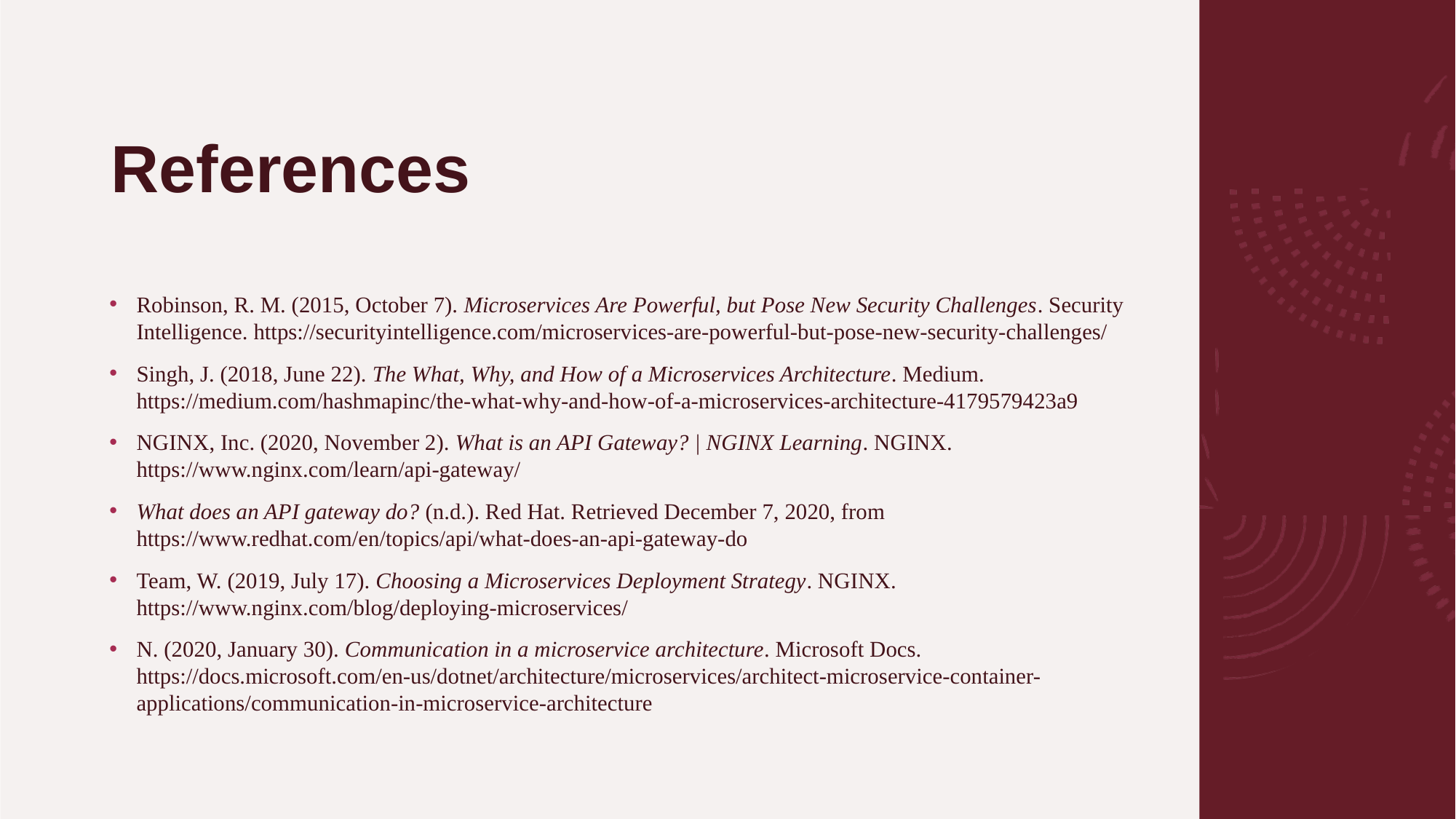

# References
Robinson, R. M. (2015, October 7). Microservices Are Powerful, but Pose New Security Challenges. Security Intelligence. https://securityintelligence.com/microservices-are-powerful-but-pose-new-security-challenges/
Singh, J. (2018, June 22). The What, Why, and How of a Microservices Architecture. Medium. https://medium.com/hashmapinc/the-what-why-and-how-of-a-microservices-architecture-4179579423a9
NGINX, Inc. (2020, November 2). What is an API Gateway? | NGINX Learning. NGINX. https://www.nginx.com/learn/api-gateway/
What does an API gateway do? (n.d.). Red Hat. Retrieved December 7, 2020, from https://www.redhat.com/en/topics/api/what-does-an-api-gateway-do
Team, W. (2019, July 17). Choosing a Microservices Deployment Strategy. NGINX. https://www.nginx.com/blog/deploying-microservices/
N. (2020, January 30). Communication in a microservice architecture. Microsoft Docs. https://docs.microsoft.com/en-us/dotnet/architecture/microservices/architect-microservice-container-applications/communication-in-microservice-architecture